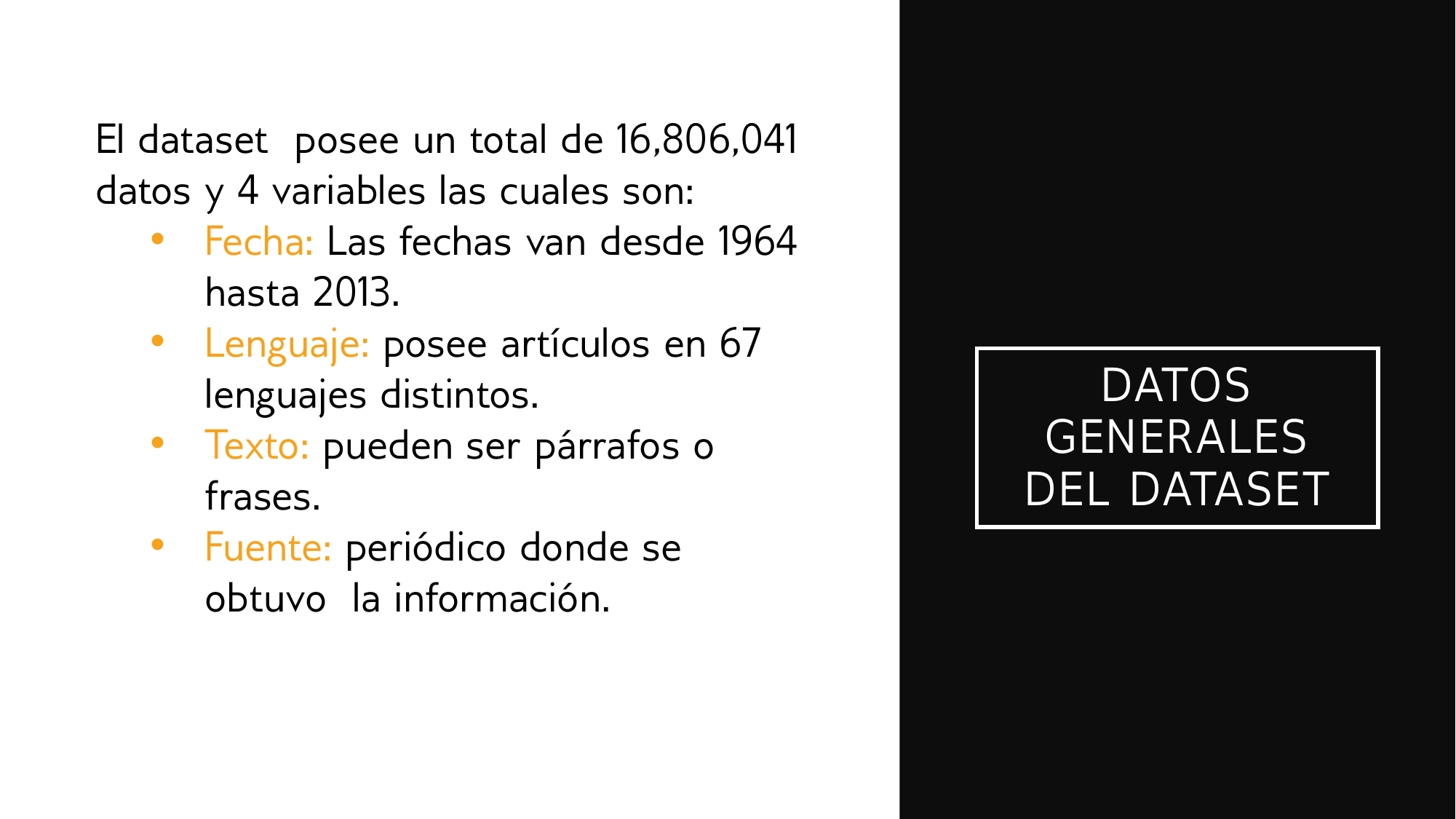

El dataset  posee un total de 16,806,041 datos y 4 variables las cuales son:
Fecha: Las fechas van desde 1964 hasta 2013.
Lenguaje: posee artículos en 67 lenguajes distintos.
Texto: pueden ser párrafos o frases.
Fuente: periódico donde se obtuvo  la información.

# Datos generales del dataset